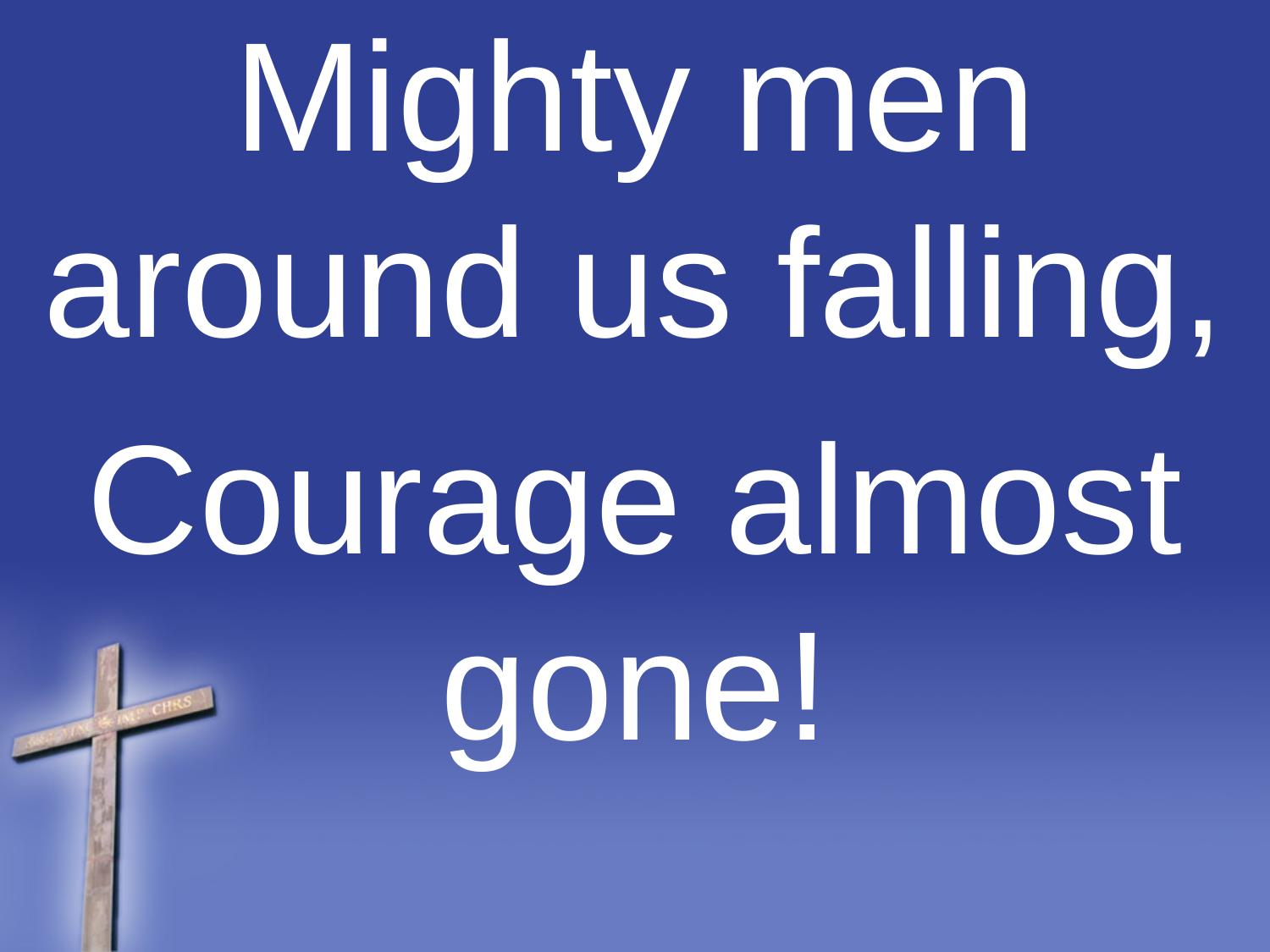

Mighty men around us falling,
Courage almost gone!